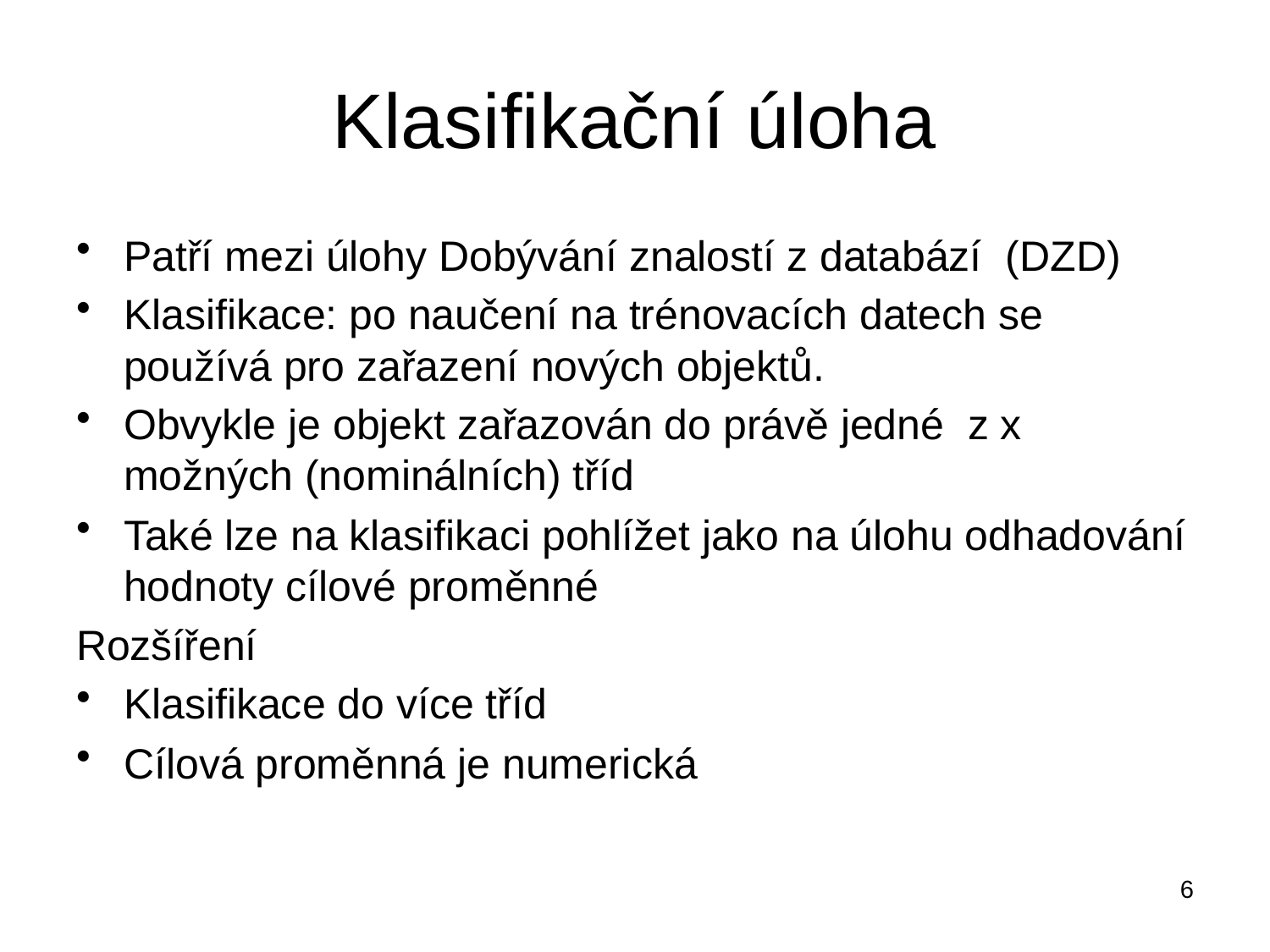

# Klasifikační úloha
Patří mezi úlohy Dobývání znalostí z databází  (DZD)
Klasifikace: po naučení na trénovacích datech se používá pro zařazení nových objektů.
Obvykle je objekt zařazován do právě jedné  z x možných (nominálních) tříd
Také lze na klasifikaci pohlížet jako na úlohu odhadování hodnoty cílové proměnné
Rozšíření
Klasifikace do více tříd
Cílová proměnná je numerická

6